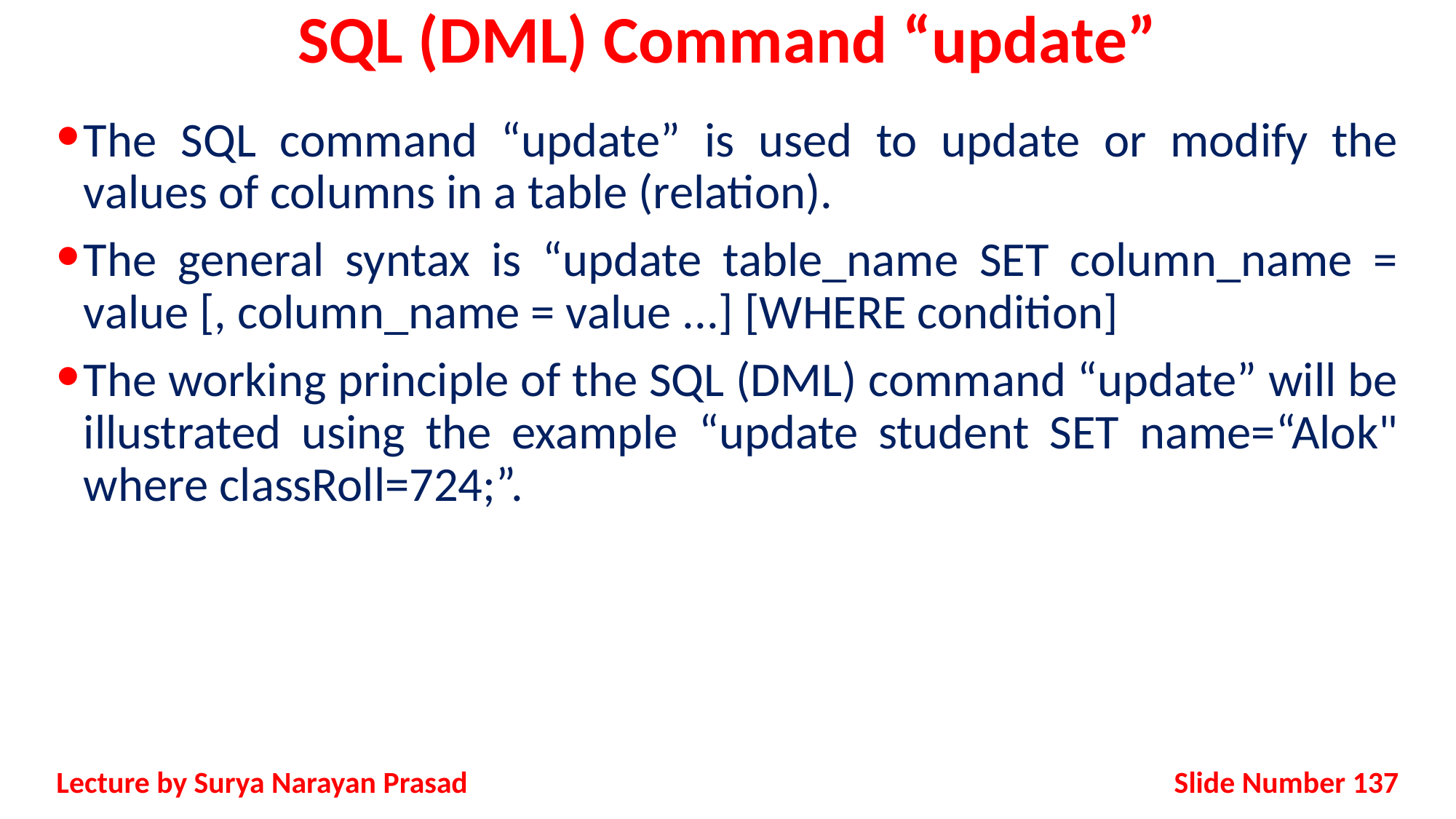

# SQL (DML) Command “update”
The SQL command “update” is used to update or modify the values of columns in a table (relation).
The general syntax is “update table_name SET column_name = value [, column_name = value ...] [WHERE condition]
The working principle of the SQL (DML) command “update” will be illustrated using the example “update student SET name=“Alok" where classRoll=724;”.

Slide Number 137
Lecture by Surya Narayan Prasad